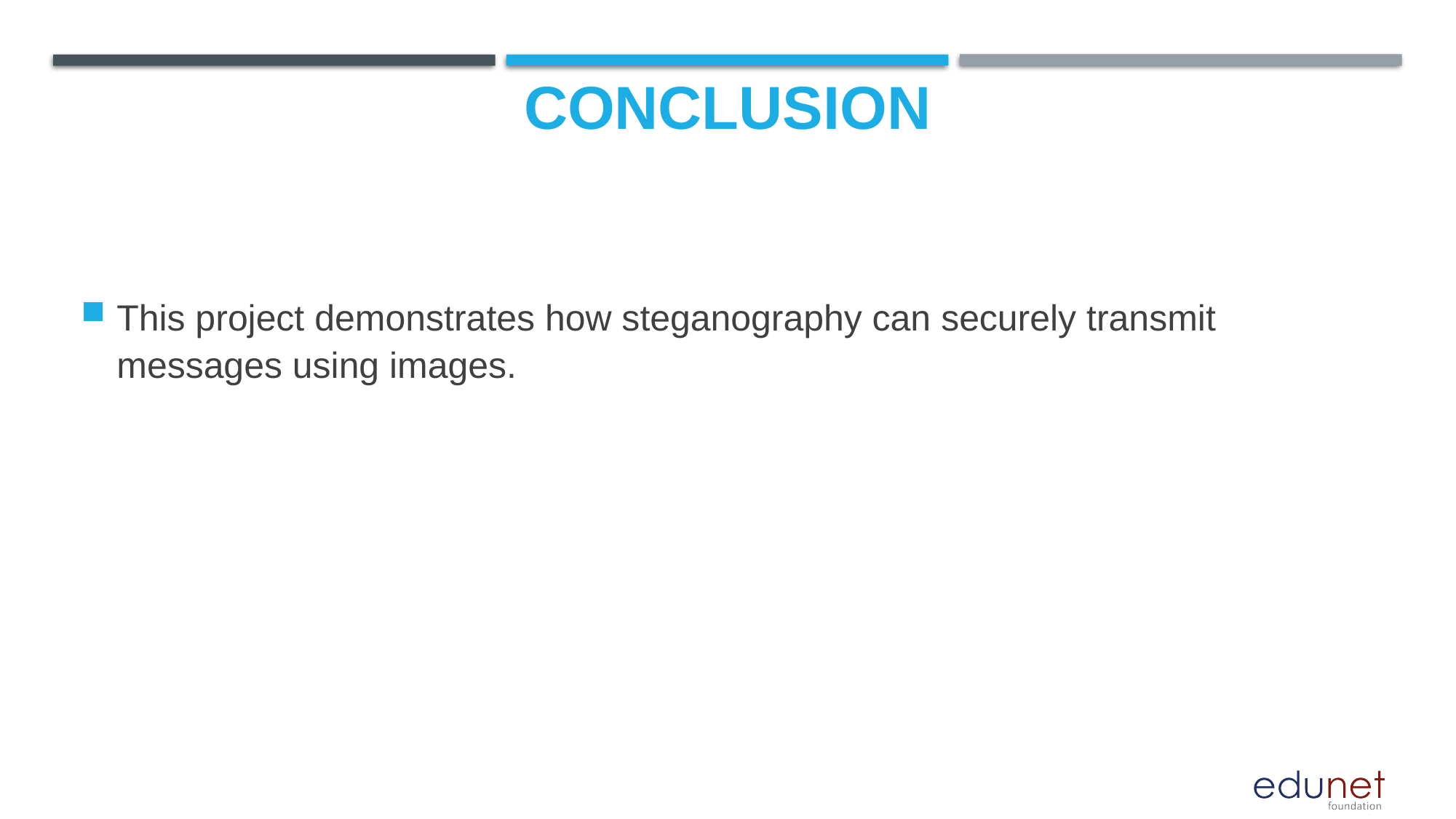

# Conclusion
This project demonstrates how steganography can securely transmit messages using images.